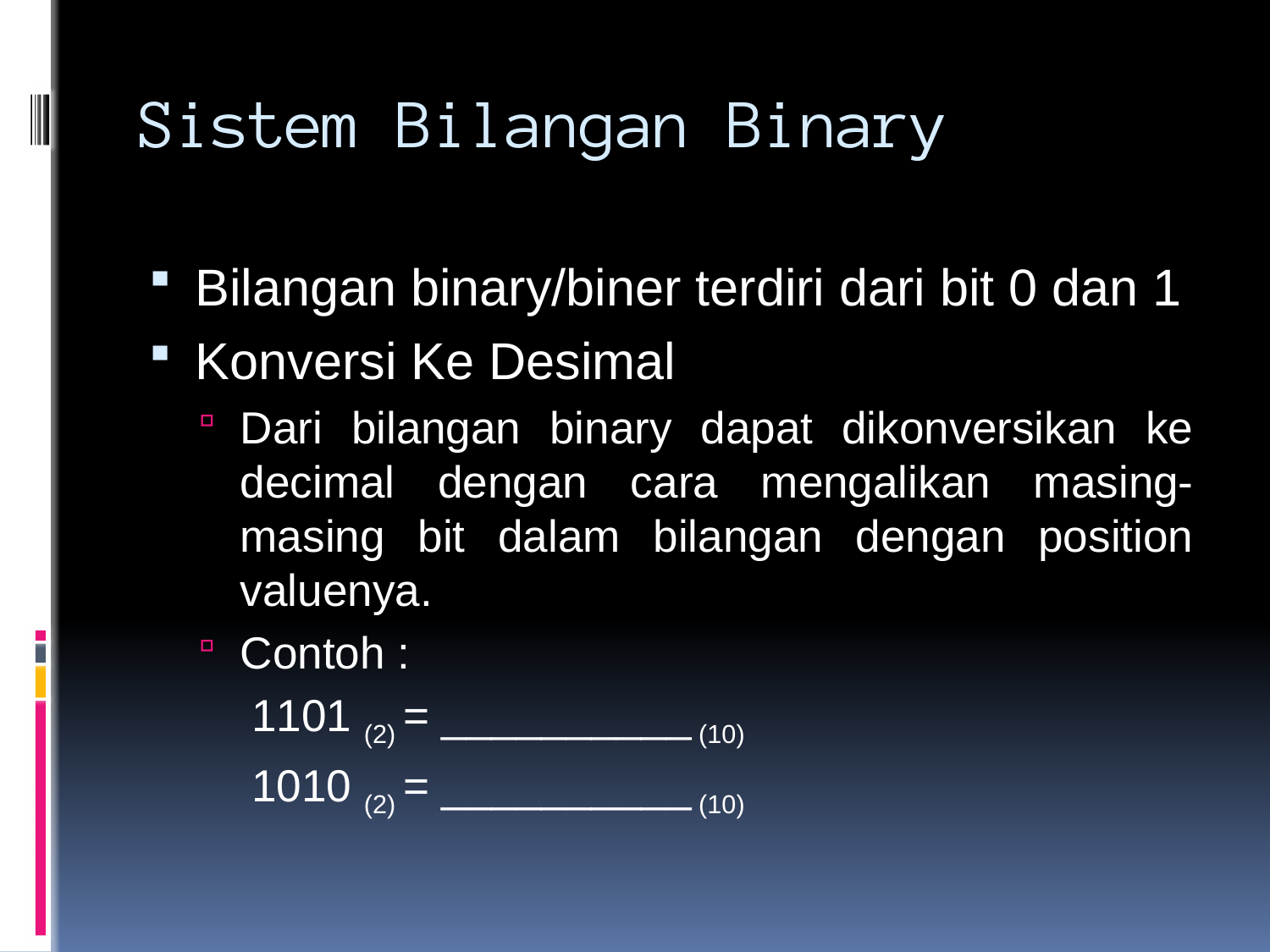

# Sistem Bilangan Binary
Bilangan binary/biner terdiri dari bit 0 dan 1
Konversi Ke Desimal
Dari bilangan binary dapat dikonversikan ke decimal dengan cara mengalikan masing-masing bit dalam bilangan dengan position valuenya.
Contoh :
    1101 (2) = __________ (10)
    1010 (2) = __________ (10)